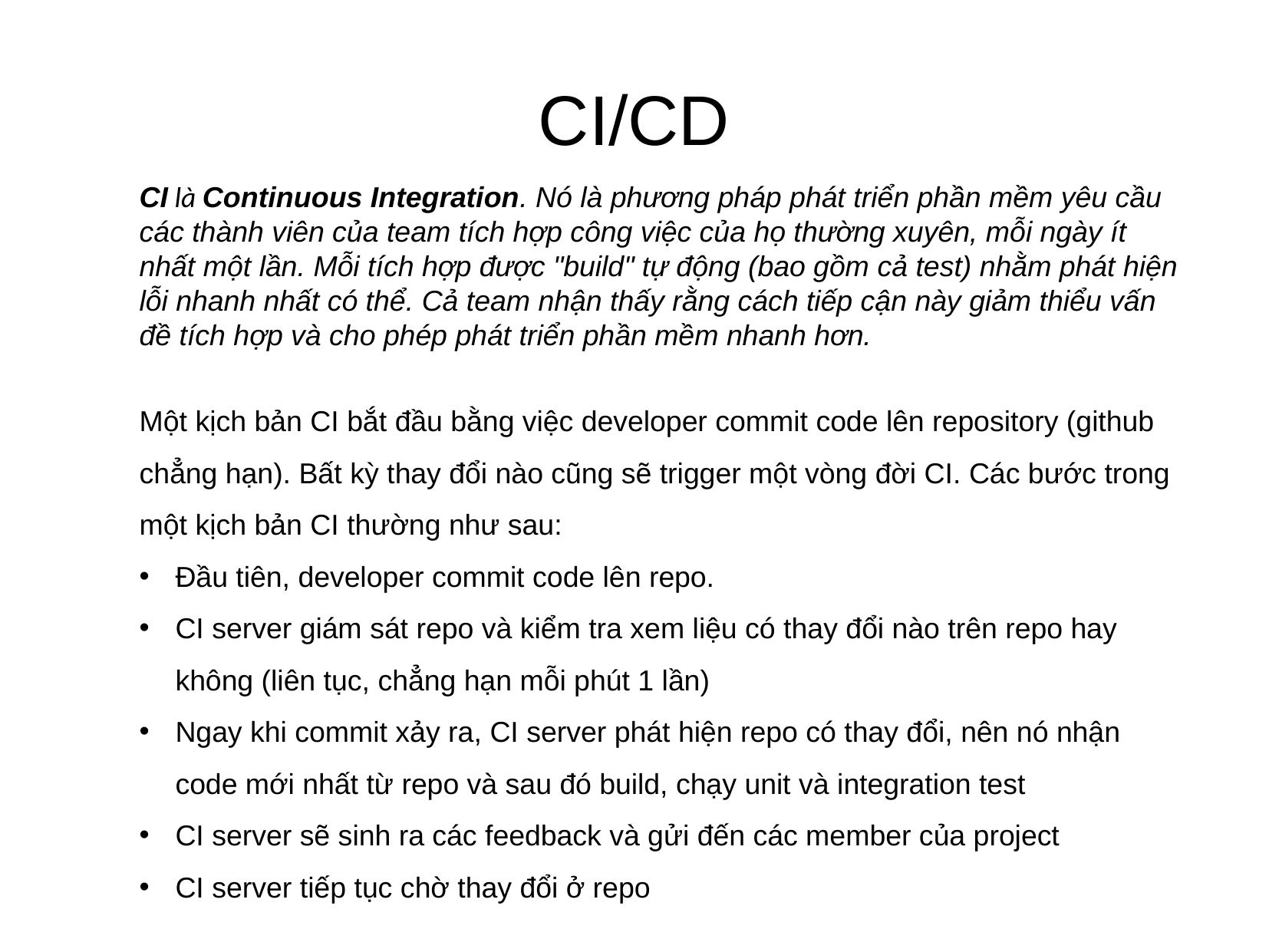

CI/CD
CI là Continuous Integration. Nó là phương pháp phát triển phần mềm yêu cầu các thành viên của team tích hợp công việc của họ thường xuyên, mỗi ngày ít nhất một lần. Mỗi tích hợp được "build" tự động (bao gồm cả test) nhằm phát hiện lỗi nhanh nhất có thể. Cả team nhận thấy rằng cách tiếp cận này giảm thiểu vấn đề tích hợp và cho phép phát triển phần mềm nhanh hơn.

Một kịch bản CI bắt đầu bằng việc developer commit code lên repository (github chẳng hạn). Bất kỳ thay đổi nào cũng sẽ trigger một vòng đời CI. Các bước trong một kịch bản CI thường như sau:
Đầu tiên, developer commit code lên repo.
CI server giám sát repo và kiểm tra xem liệu có thay đổi nào trên repo hay không (liên tục, chẳng hạn mỗi phút 1 lần)
Ngay khi commit xảy ra, CI server phát hiện repo có thay đổi, nên nó nhận code mới nhất từ repo và sau đó build, chạy unit và integration test
CI server sẽ sinh ra các feedback và gửi đến các member của project
CI server tiếp tục chờ thay đổi ở repo